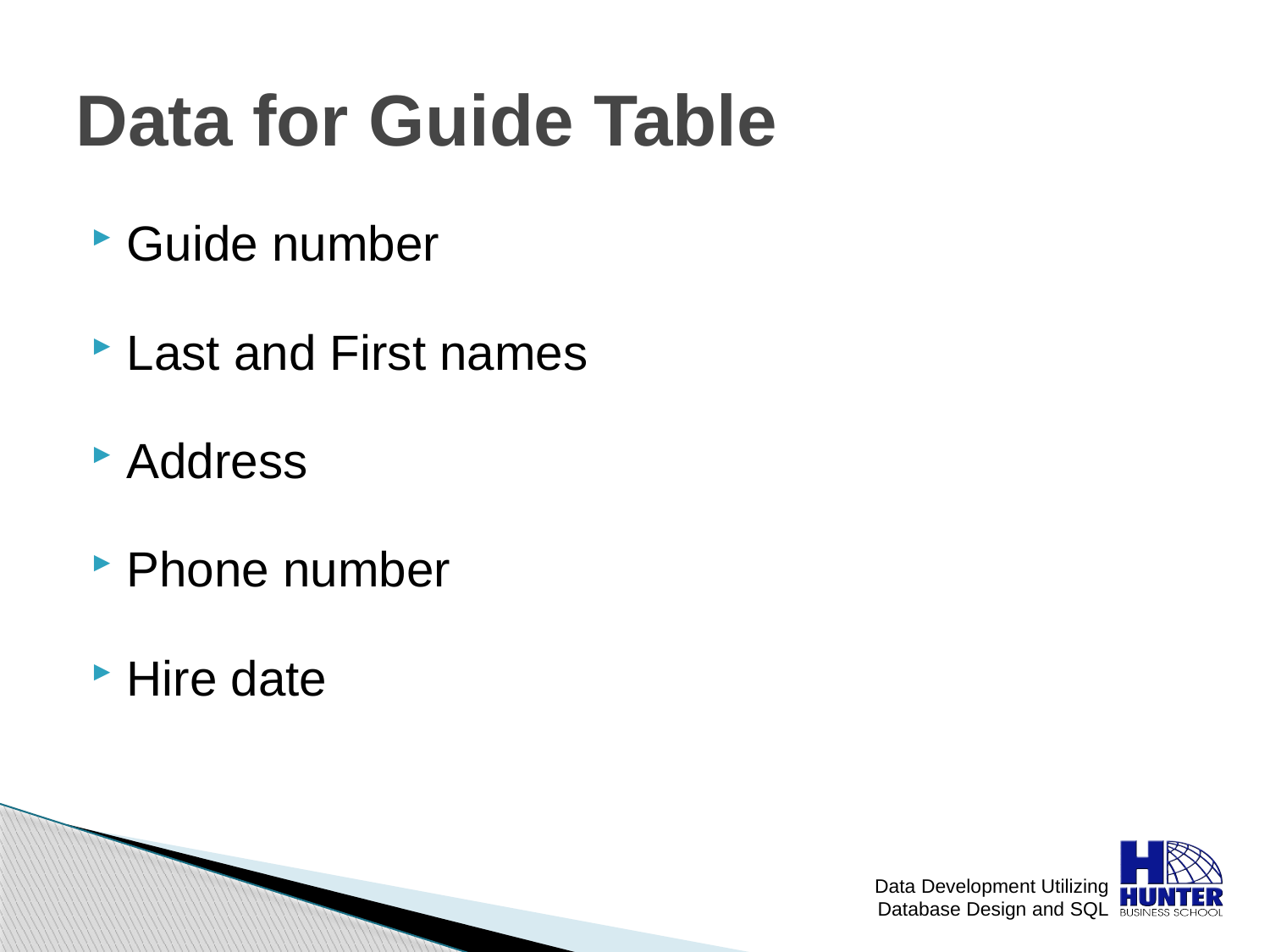

# Data for Guide Table
Guide number
Last and First names
Address
Phone number
Hire date